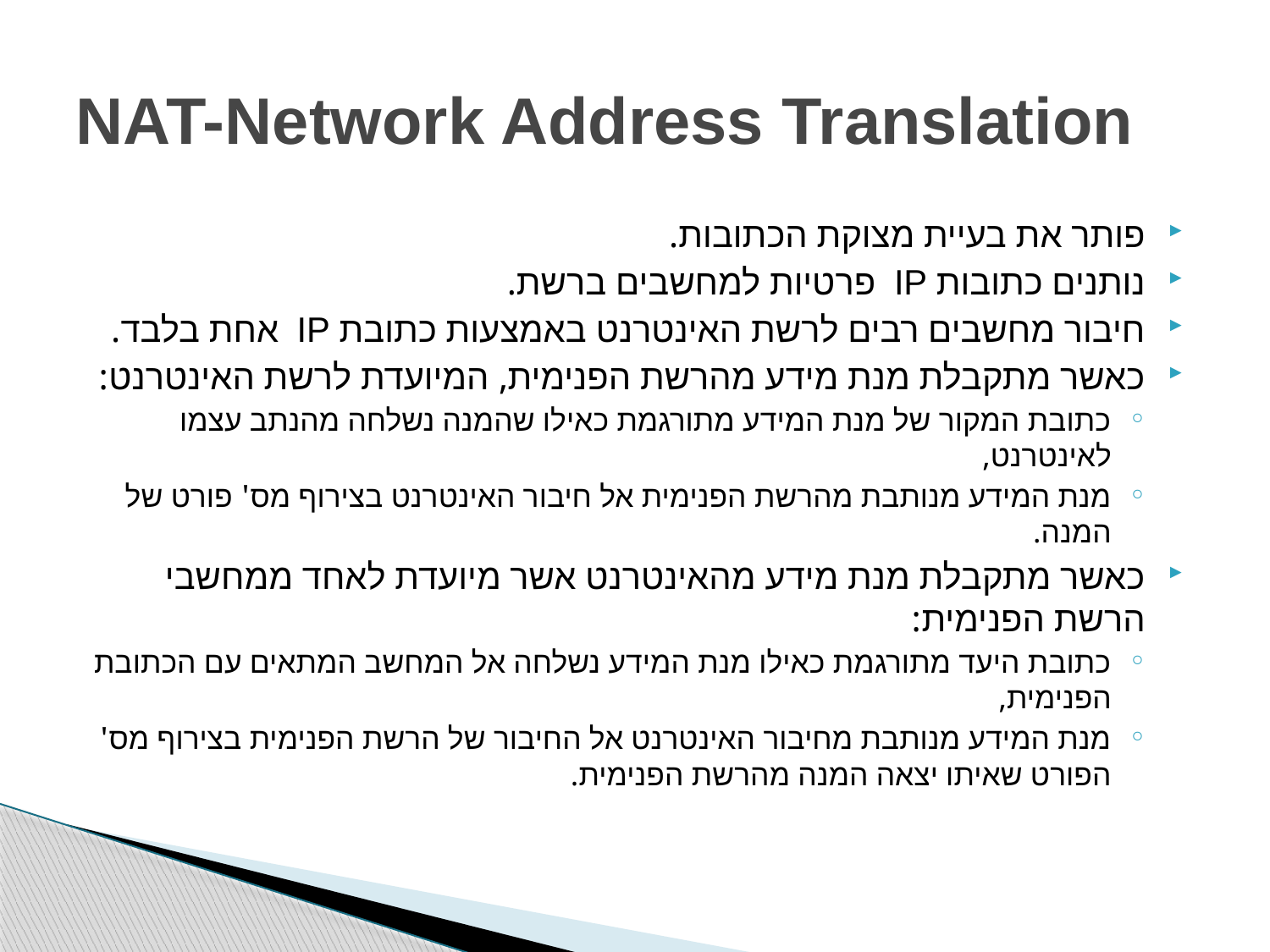

# NAT-Network Address Translation
פותר את בעיית מצוקת הכתובות.
נותנים כתובות IP  פרטיות למחשבים ברשת.
חיבור מחשבים רבים לרשת האינטרנט באמצעות כתובת IP  אחת בלבד.
כאשר מתקבלת מנת מידע מהרשת הפנימית, המיועדת לרשת האינטרנט:
כתובת המקור של מנת המידע מתורגמת כאילו שהמנה נשלחה מהנתב עצמו לאינטרנט,
מנת המידע מנותבת מהרשת הפנימית אל חיבור האינטרנט בצירוף מס' פורט של המנה.
כאשר מתקבלת מנת מידע מהאינטרנט אשר מיועדת לאחד ממחשבי הרשת הפנימית:
כתובת היעד מתורגמת כאילו מנת המידע נשלחה אל המחשב המתאים עם הכתובת הפנימית,
מנת המידע מנותבת מחיבור האינטרנט אל החיבור של הרשת הפנימית בצירוף מס' הפורט שאיתו יצאה המנה מהרשת הפנימית.